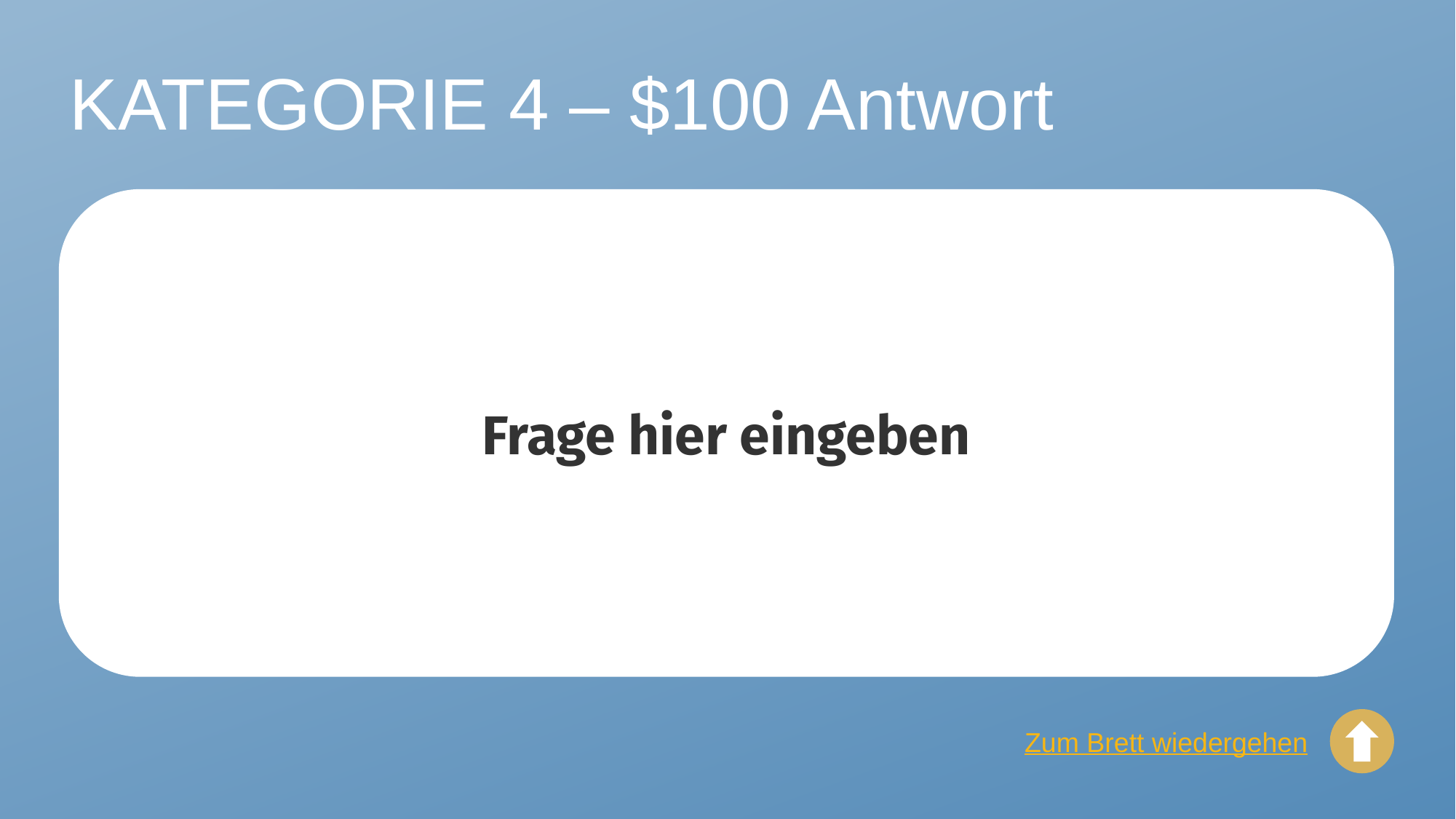

# KATEGORIE 4 – $100 Antwort
Frage hier eingeben

Zum Brett wiedergehen